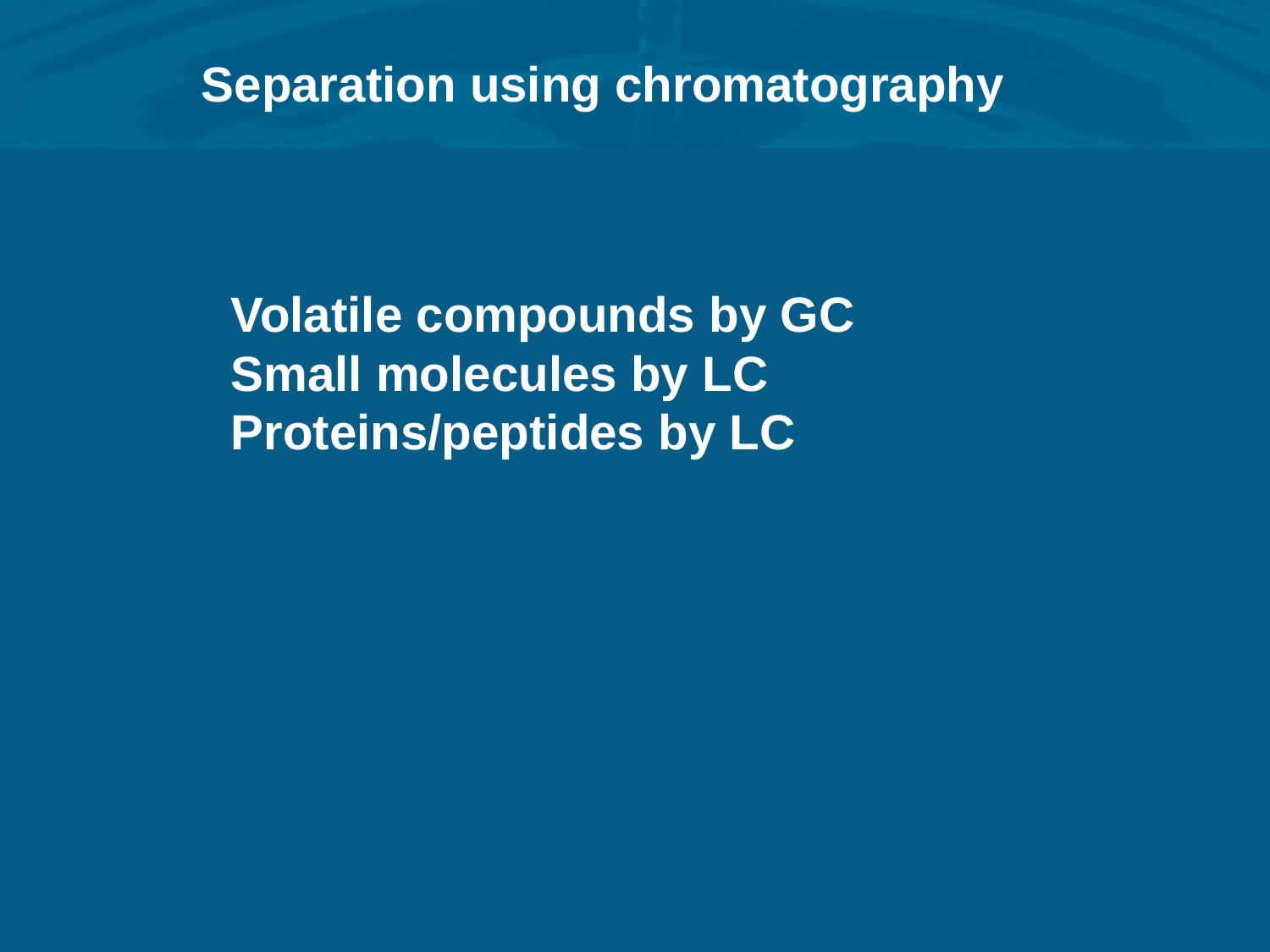

Separation using chromatography
Volatile compounds by GC
Small molecules by LC
Proteins/peptides by LC